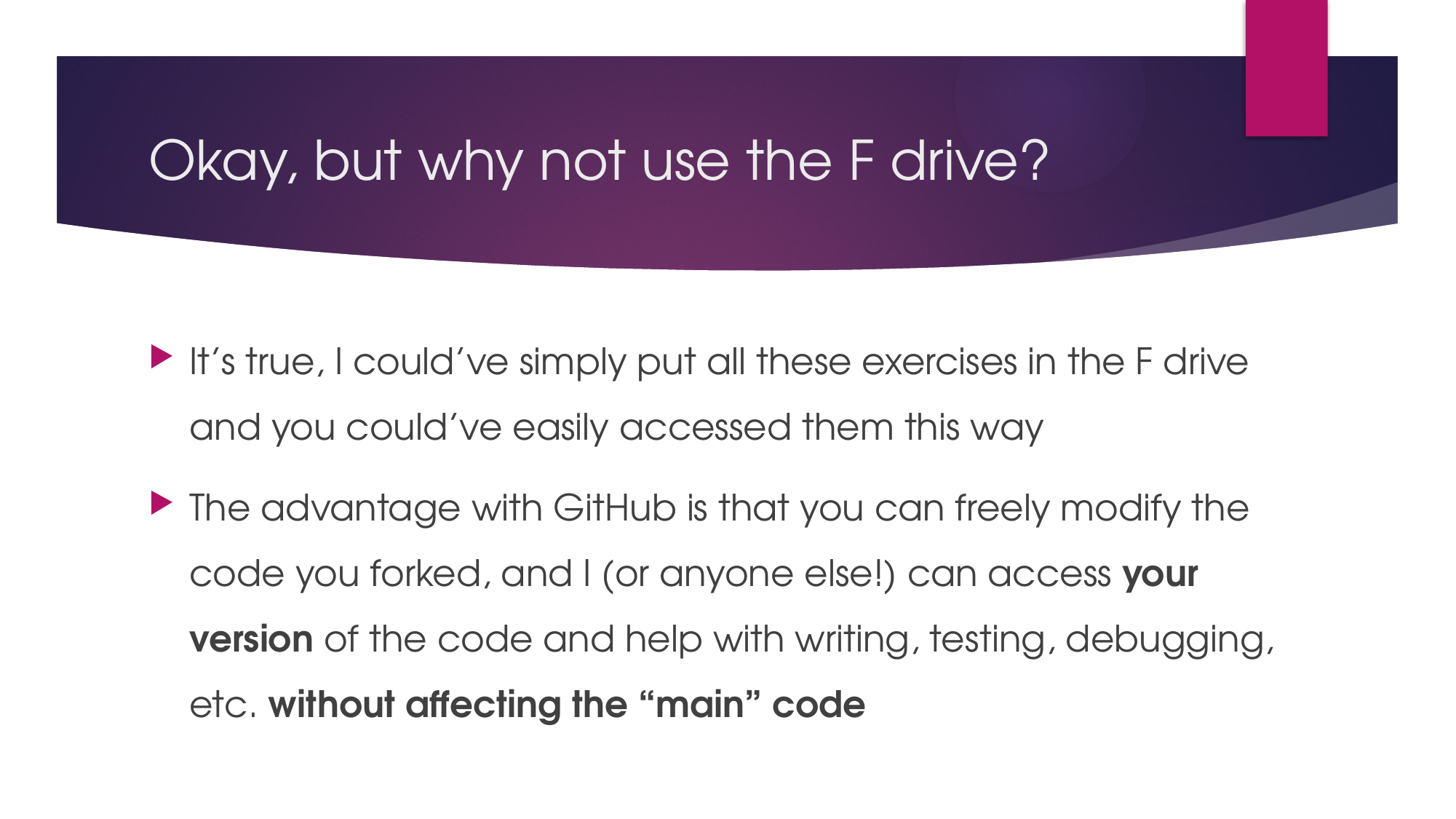

# Okay, but why not use the F drive?
It’s true, I could’ve simply put all these exercises in the F drive and you could’ve easily accessed them this way
The advantage with GitHub is that you can freely modify the code you forked, and I (or anyone else!) can access your version of the code and help with writing, testing, debugging, etc. without affecting the “main” code